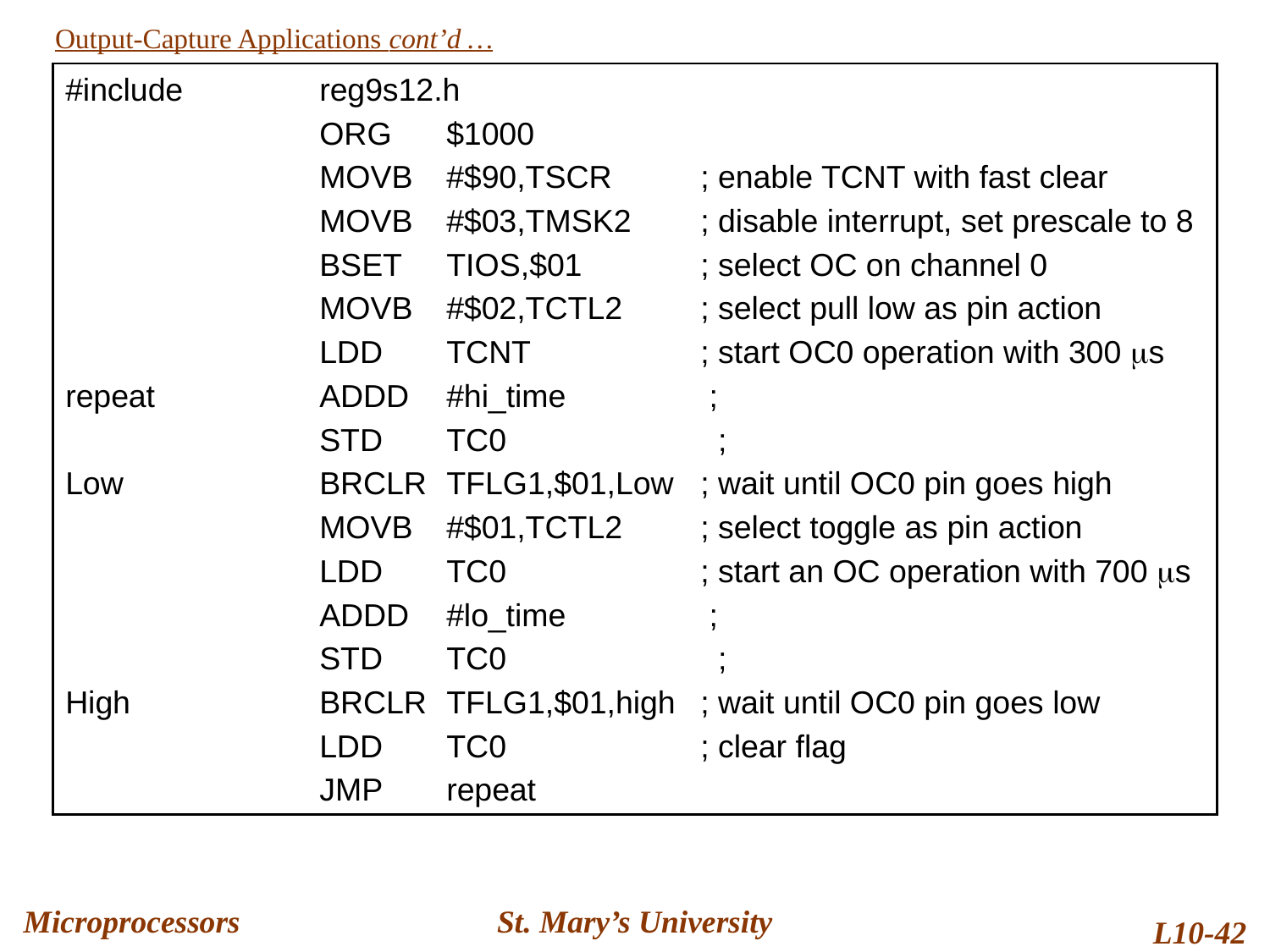

Output-Capture Applications cont’d …
#include		reg9s12.h
		ORG	$1000
		MOVB	#$90,TSCR	; enable TCNT with fast clear
		MOVB	#$03,TMSK2	; disable interrupt, set prescale to 8
		BSET	TIOS,$01	; select OC on channel 0
		MOVB	#$02,TCTL2	; select pull low as pin action
		LDD	TCNT		; start OC0 operation with 300 μs
repeat		ADDD	#hi_time		 ;
		STD	TC0		  ;
Low		BRCLR	TFLG1,$01,Low	; wait until OC0 pin goes high
		MOVB	#$01,TCTL2	; select toggle as pin action
		LDD	TC0		; start an OC operation with 700 μs
		ADDD	#lo_time		 ;
		STD	TC0		  ;
High		BRCLR	TFLG1,$01,high	; wait until OC0 pin goes low
		LDD	TC0		; clear flag
		JMP	repeat
Microprocessors
St. Mary’s University
L10-42